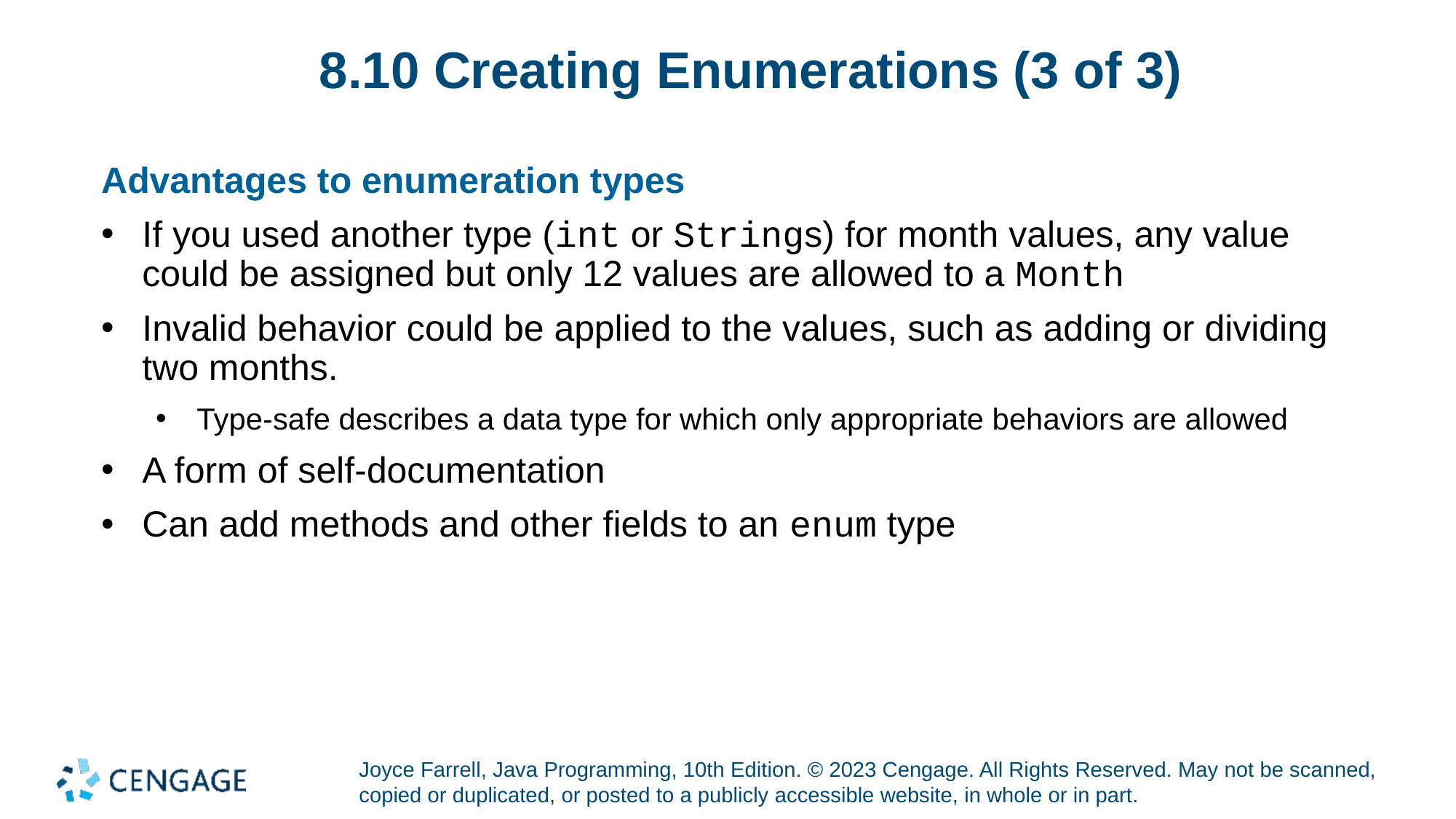

# 8.10 Creating Enumerations (3 of 3)
Advantages to enumeration types
If you used another type (int or Strings) for month values, any value could be assigned but only 12 values are allowed to a Month
Invalid behavior could be applied to the values, such as adding or dividing two months.
Type-safe describes a data type for which only appropriate behaviors are allowed
A form of self-documentation
Can add methods and other fields to an enum type